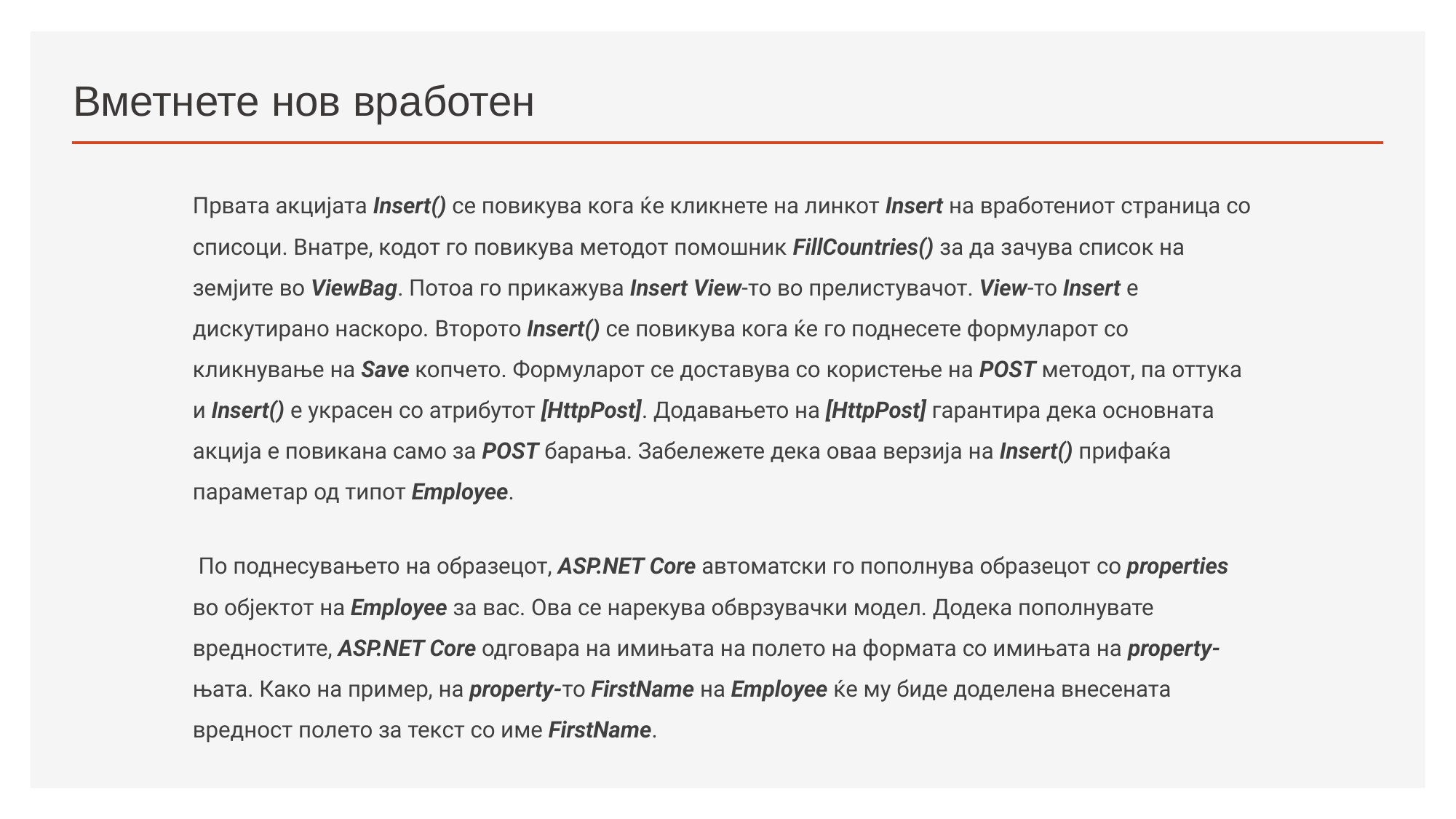

# Вметнете нов вработен
Првата акцијата Insert() се повикува кога ќе кликнете на линкот Insert на вработениот страница со списоци. Внатре, кодот го повикува методот помошник FillCountries() за да зачува список на земјите во ViewBag. Потоа го прикажува Insert View-то во прелистувачот. View-то Insert е дискутирано наскоро. Второто Insert() се повикува кога ќе го поднесете формуларот со кликнување на Save копчето. Формуларот се доставува со користење на POST методот, па оттука и Insert() е украсен со атрибутот [HttpPost]. Додавањето на [HttpPost] гарантира дека основната акција е повикана само за POST барања. Забележете дека оваа верзија на Insert() прифаќа параметар од типот Employee.
 По поднесувањето на образецот, ASP.NET Core автоматски го пополнува образецот со properties во објектот на Employee за вас. Ова се нарекува обврзувачки модел. Додека пополнувате вредностите, ASP.NET Core одговара на имињата на полето на формата со имињата на property-њата. Како на пример, на property-то FirstName на Employee ќе му биде доделена внесената вредност полето за текст со име FirstName.